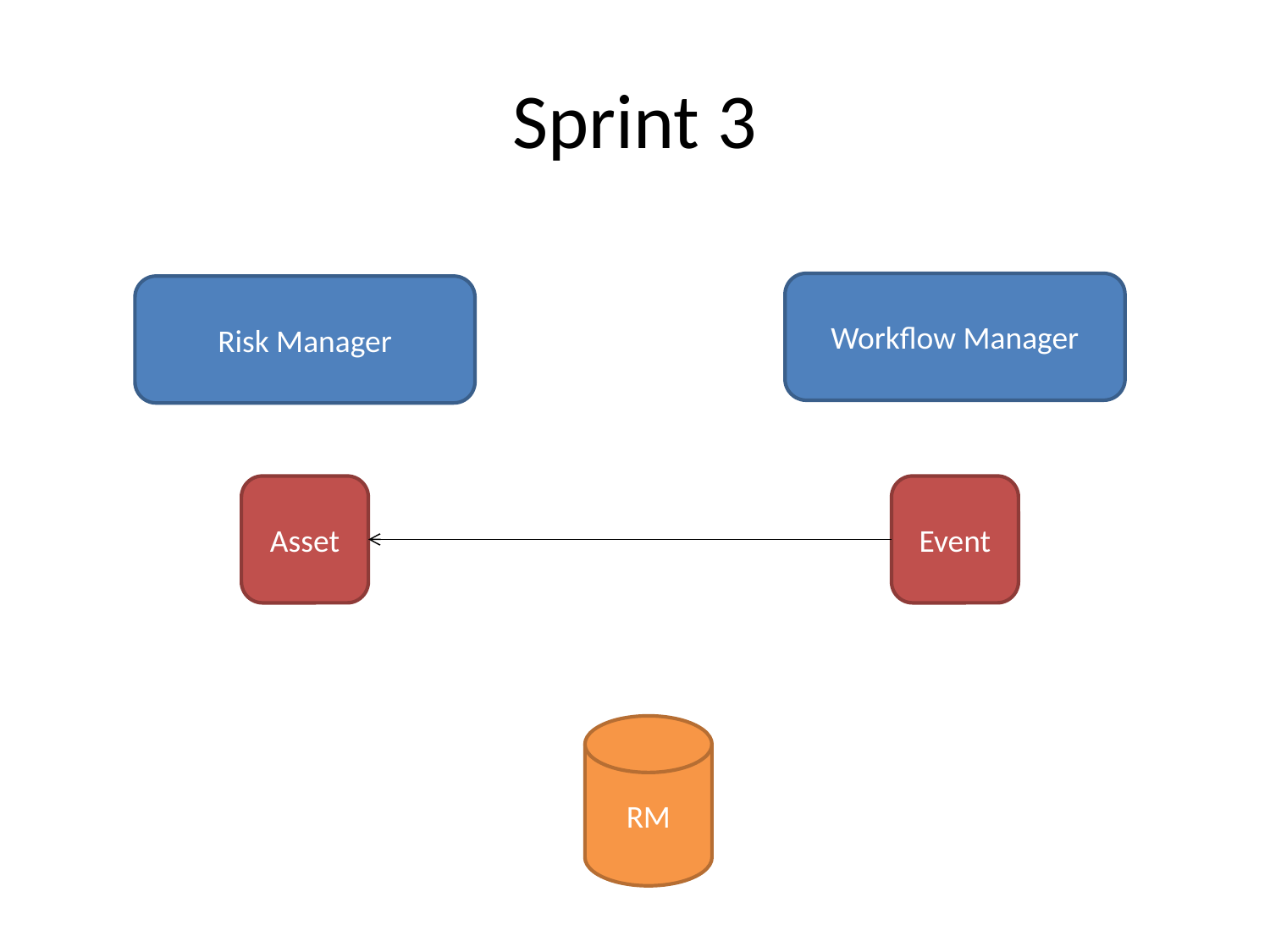

# Sprint 3
Workflow Manager
Risk Manager
Asset
Event
RM